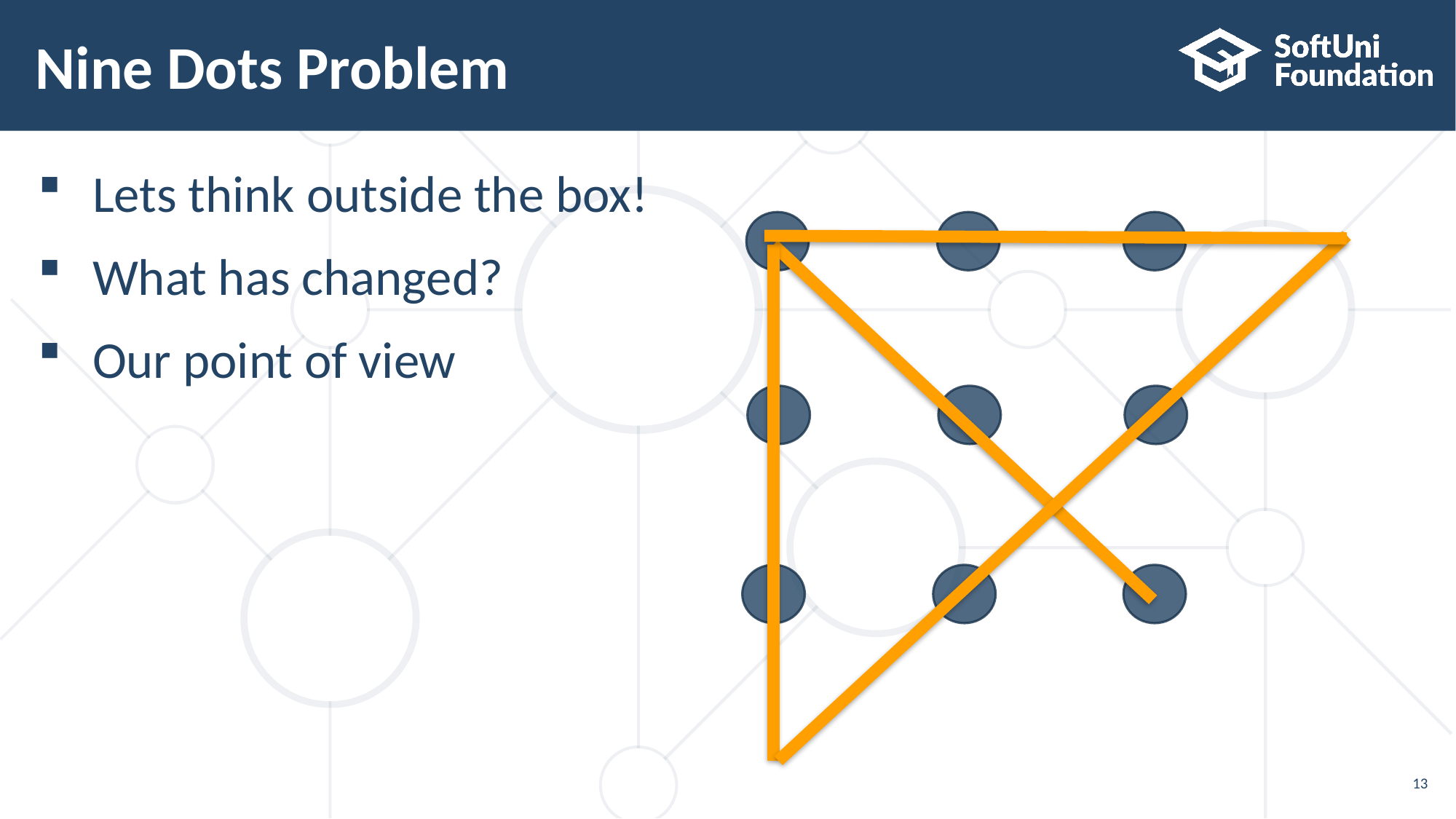

# Nine Dots Problem
Lets think outside the box!
What has changed?
Our point of view

13